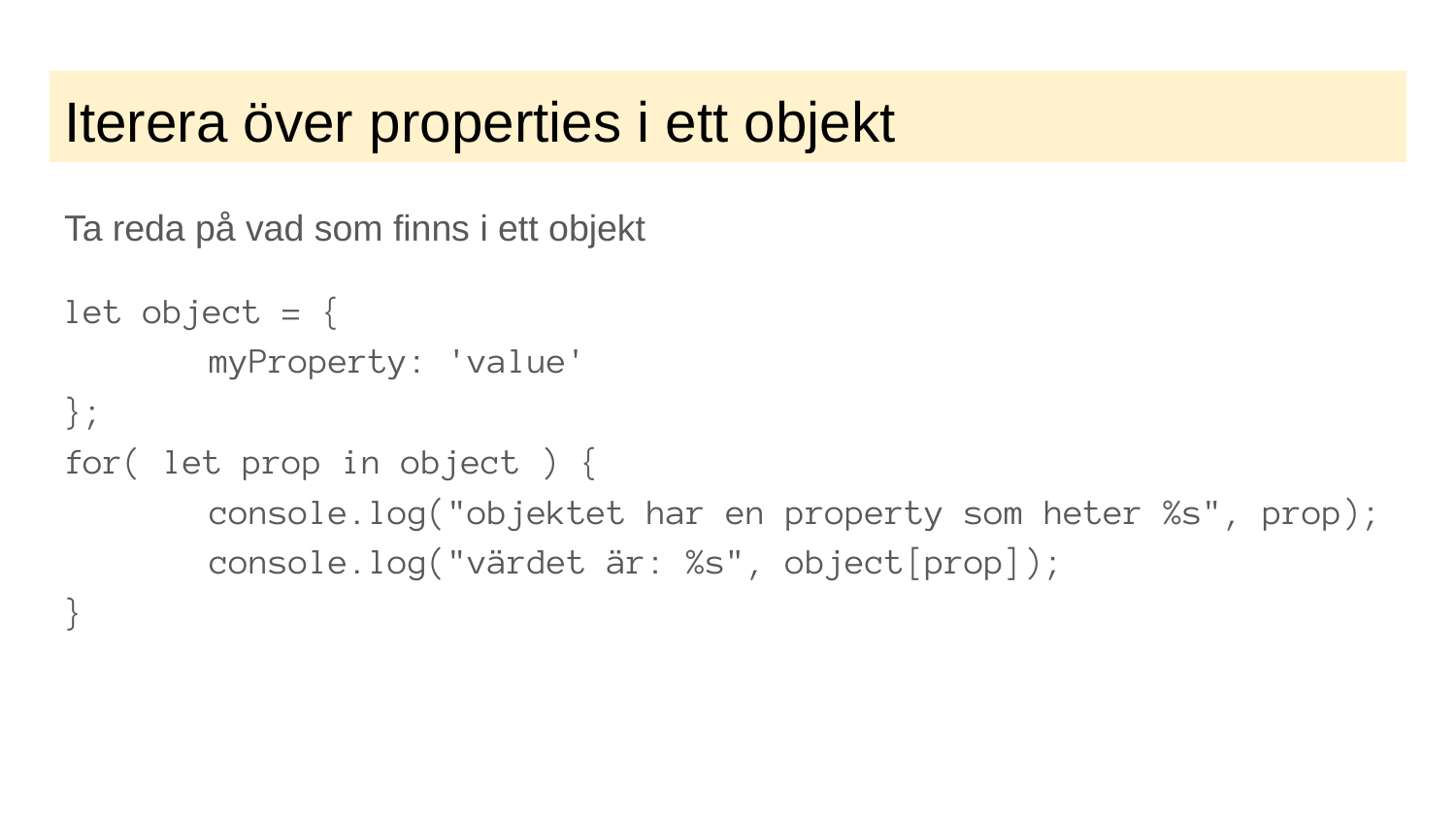

# Iterera över properties i ett objekt
Ta reda på vad som finns i ett objekt
let object = {
	myProperty: 'value'
};
for( let prop in object ) {
	console.log("objektet har en property som heter %s", prop);
	console.log("värdet är: %s", object[prop]);
}